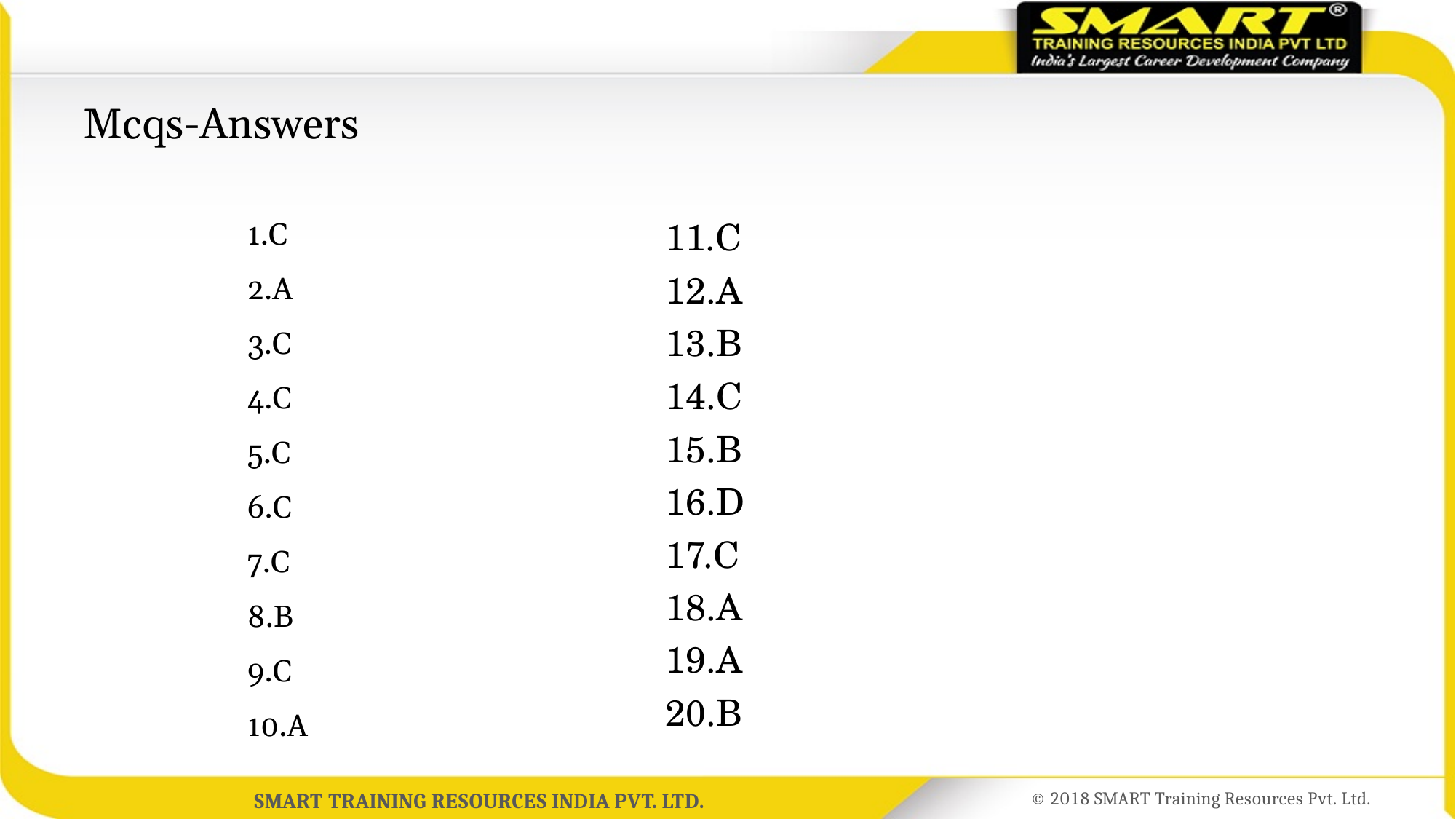

# Mcqs-Answers
1.C
2.A
3.C
4.C
5.C
6.C
7.C
8.B
9.C
10.A

11.C
12.A
13.B
14.C
15.B
16.D
17.C
18.A
19.A
20.B